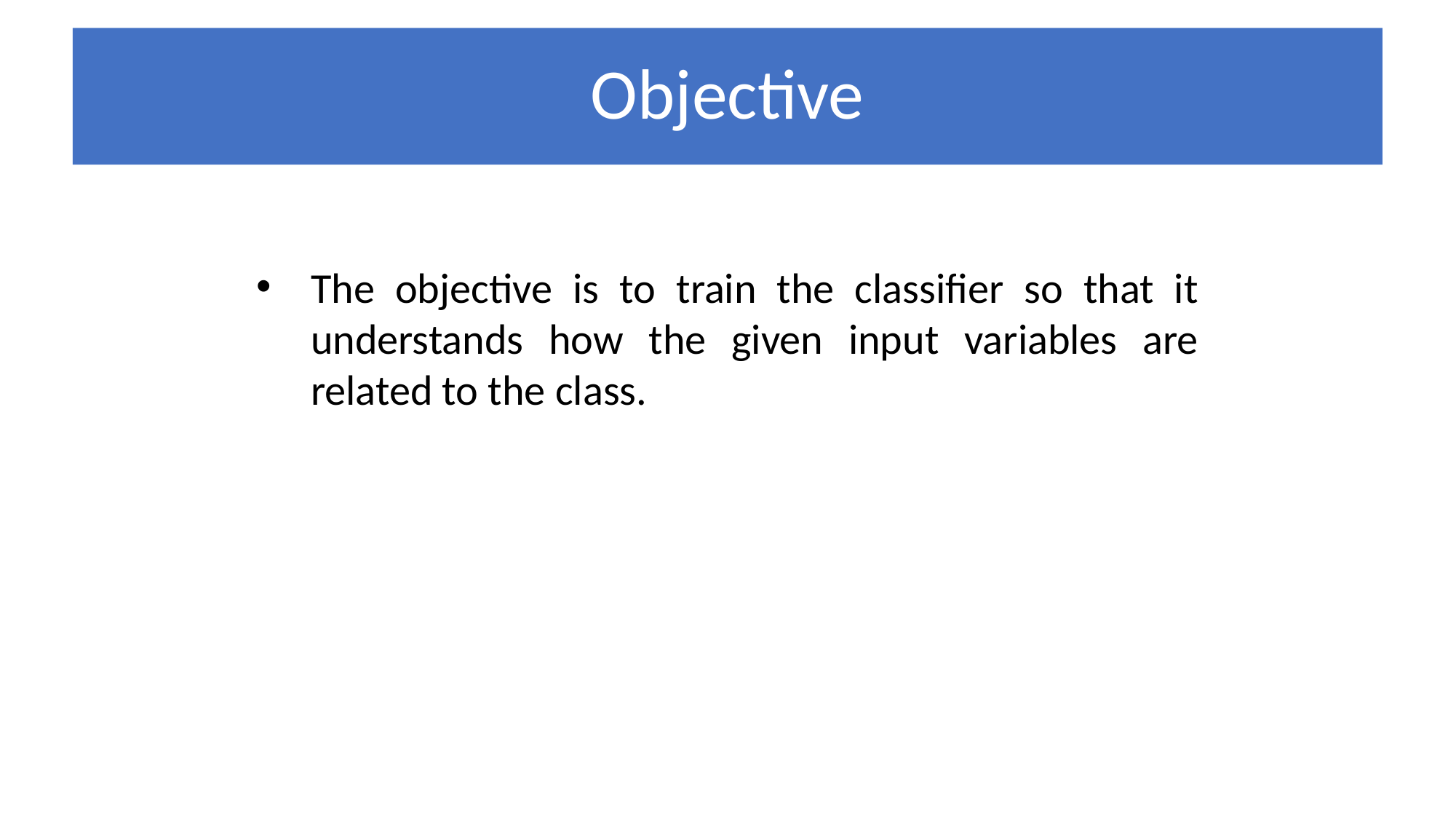

Objective
#
The objective is to train the classifier so that it understands how the given input variables are related to the class.